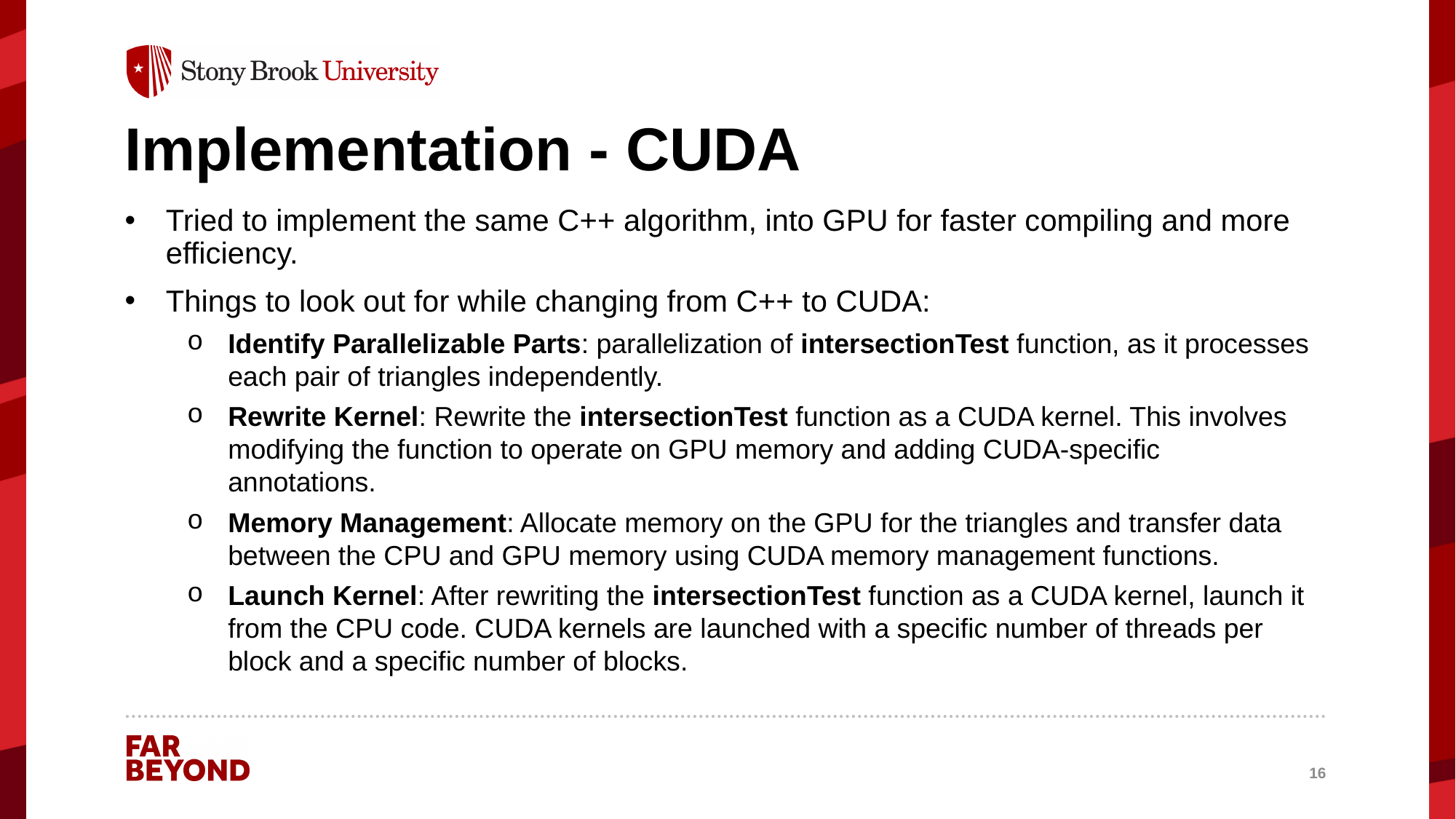

# Implementation - CUDA
Tried to implement the same C++ algorithm, into GPU for faster compiling and more efficiency.
Things to look out for while changing from C++ to CUDA:
Identify Parallelizable Parts: parallelization of intersectionTest function, as it processes each pair of triangles independently.
Rewrite Kernel: Rewrite the intersectionTest function as a CUDA kernel. This involves modifying the function to operate on GPU memory and adding CUDA-specific annotations.
Memory Management: Allocate memory on the GPU for the triangles and transfer data between the CPU and GPU memory using CUDA memory management functions.
Launch Kernel: After rewriting the intersectionTest function as a CUDA kernel, launch it from the CPU code. CUDA kernels are launched with a specific number of threads per block and a specific number of blocks.

16